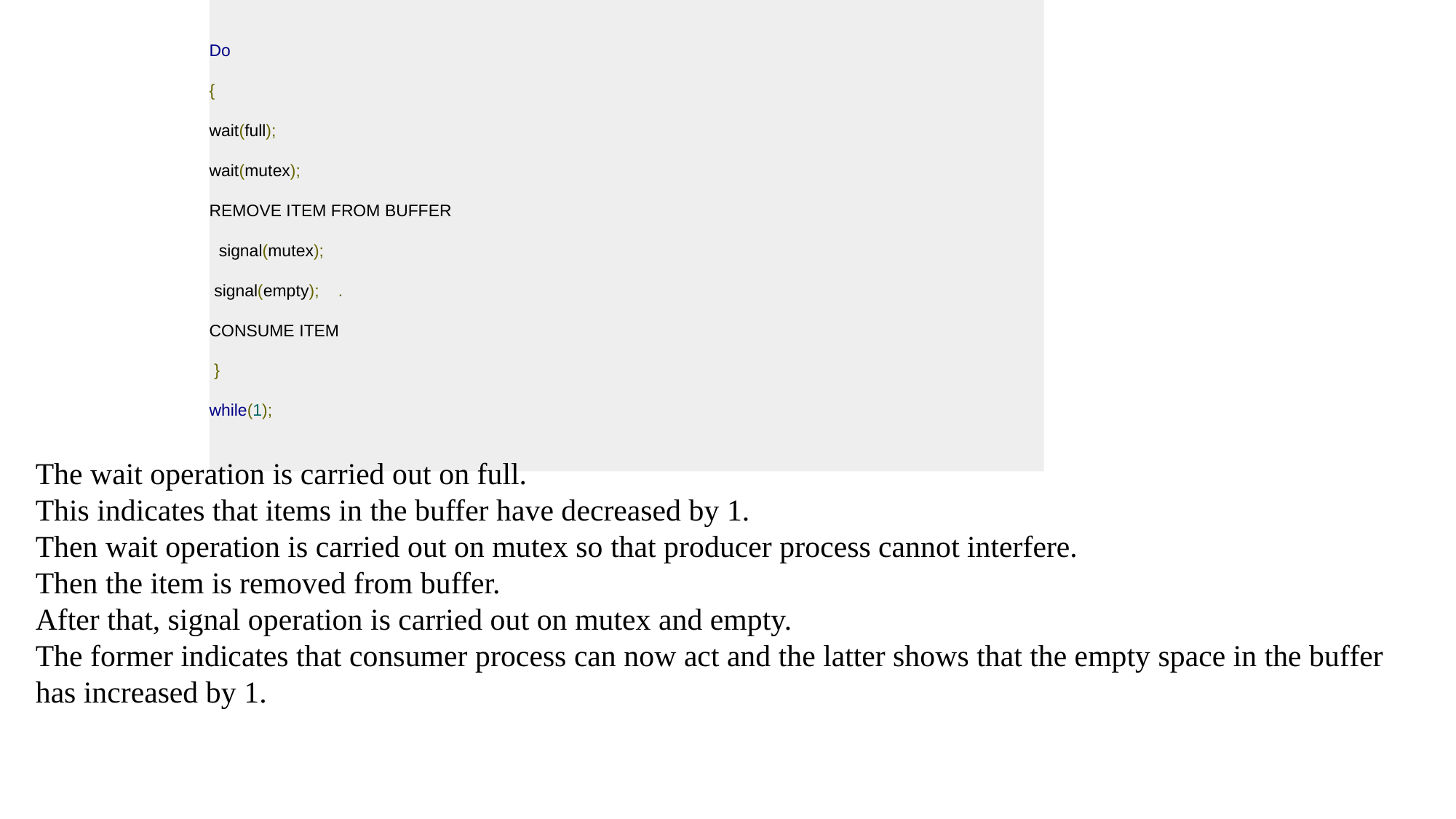

Do

{

wait(full);

wait(mutex);

REMOVE ITEM FROM BUFFER

  signal(mutex);

 signal(empty);    .

CONSUME ITEM

 }

while(1);
The wait operation is carried out on full.
This indicates that items in the buffer have decreased by 1.
Then wait operation is carried out on mutex so that producer process cannot interfere.
Then the item is removed from buffer.
After that, signal operation is carried out on mutex and empty.
The former indicates that consumer process can now act and the latter shows that the empty space in the buffer has increased by 1.